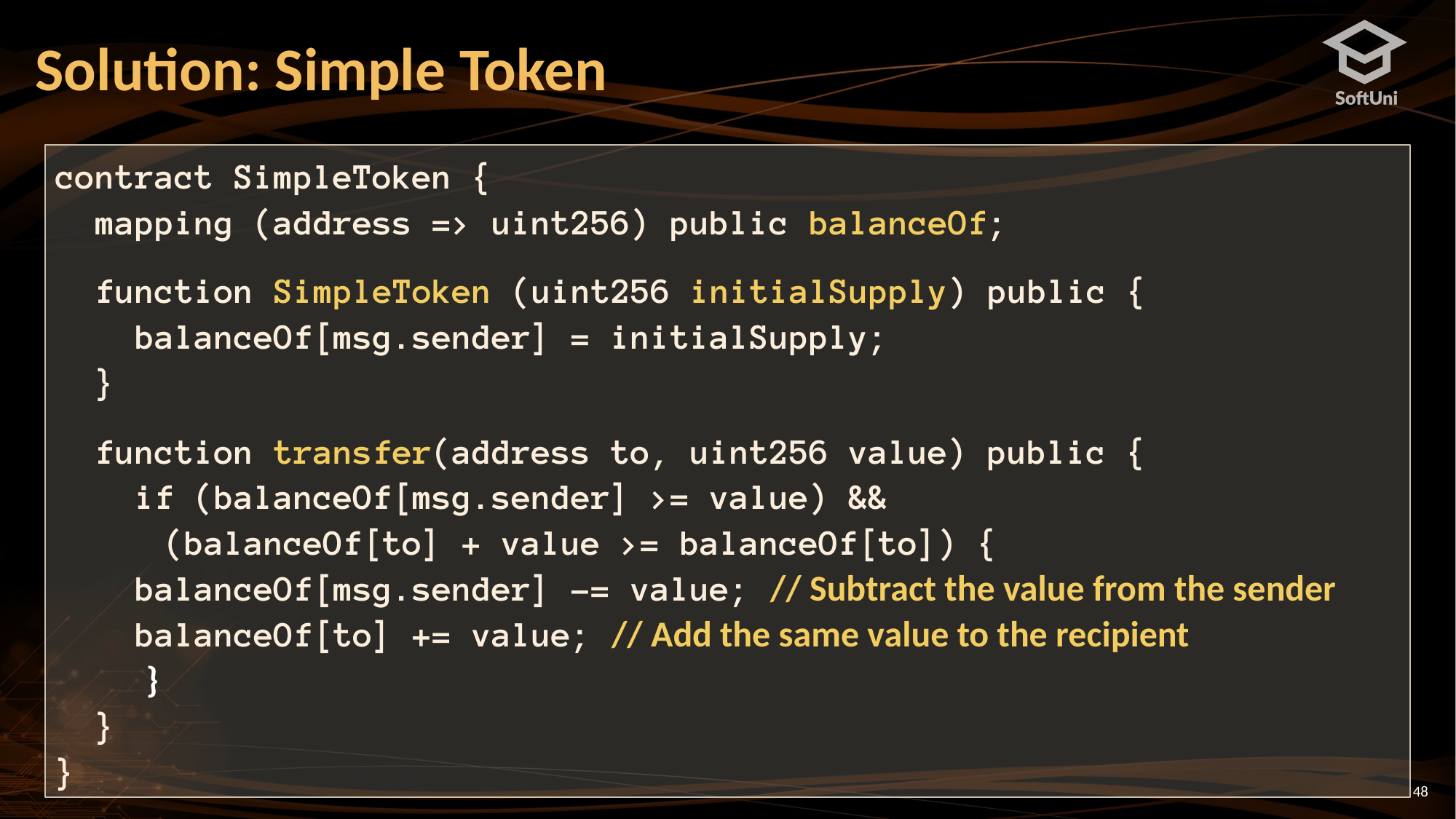

# Solution: Simple Token
contract SimpleToken {
  mapping (address => uint256) public balanceOf;

  function SimpleToken (uint256 initialSupply) public {
    balanceOf[msg.sender] = initialSupply;
  }

  function transfer(address to, uint256 value) public {
    if (balanceOf[msg.sender] >= value) &&
	(balanceOf[to] + value >= balanceOf[to]) {
    balanceOf[msg.sender] -= value; // Subtract the value from the sender
    balanceOf[to] += value; // Add the same value to the recipient
           }
  }
}
48